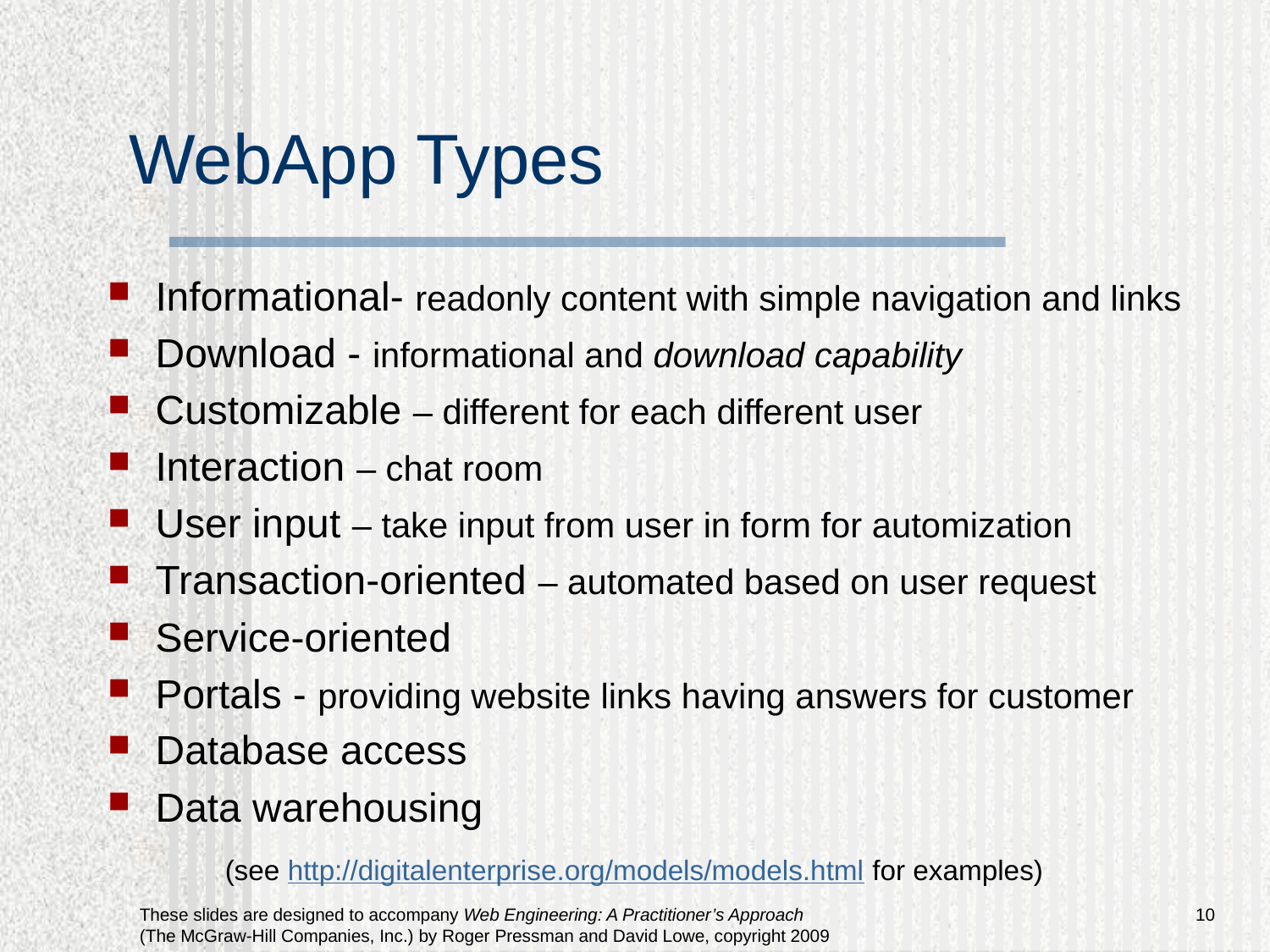

WebApp Types
Informational- readonly content with simple navigation and links
Download - informational and download capability
Customizable – different for each different user
Interaction – chat room
User input – take input from user in form for automization
Transaction-oriented – automated based on user request
Service-oriented
Portals - providing website links having answers for customer
Database access
Data warehousing
(see http://digitalenterprise.org/models/models.html for examples)
10
These slides are designed to accompany Web Engineering: A Practitioner’s Approach (The McGraw-Hill Companies, Inc.) by Roger Pressman and David Lowe, copyright 2009